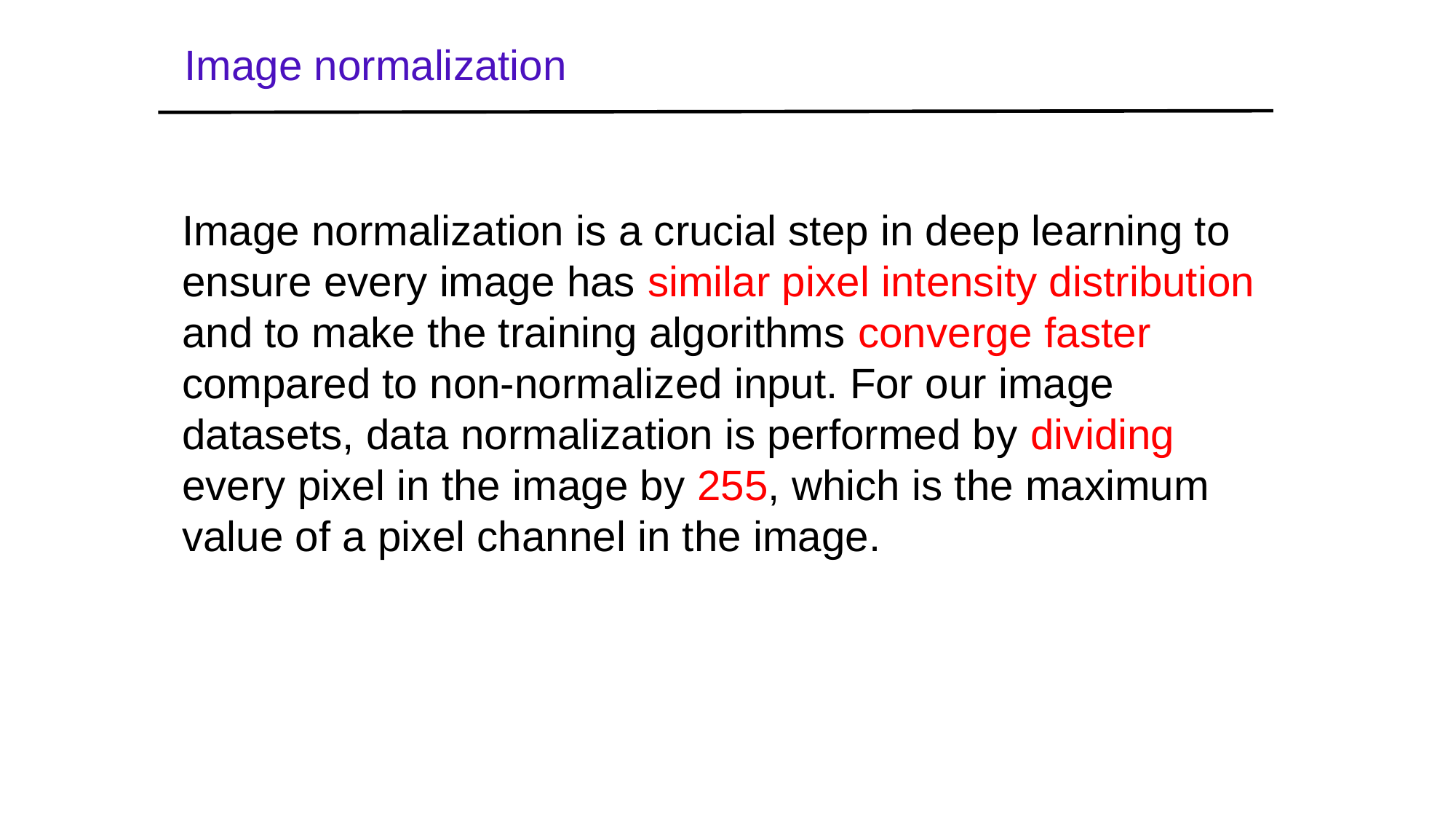

Image normalization
Image normalization is a crucial step in deep learning to ensure every image has similar pixel intensity distribution and to make the training algorithms converge faster compared to non-normalized input. For our image datasets, data normalization is performed by dividing every pixel in the image by 255, which is the maximum value of a pixel channel in the image.